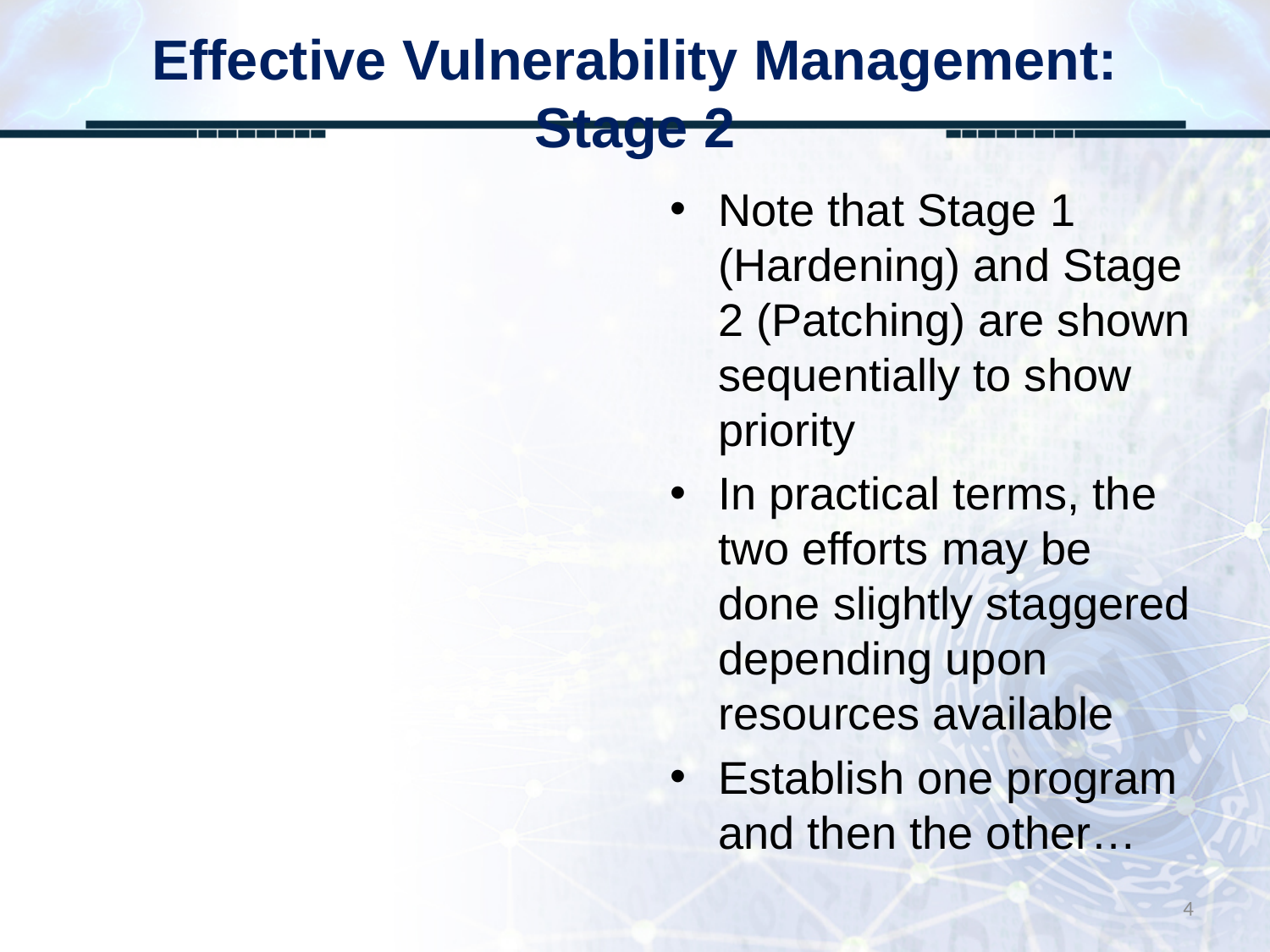

# Effective Vulnerability Management: Stage 2
Note that Stage 1 (Hardening) and Stage 2 (Patching) are shown sequentially to show priority
In practical terms, the two efforts may be done slightly staggered depending upon resources available
Establish one program and then the other…
4